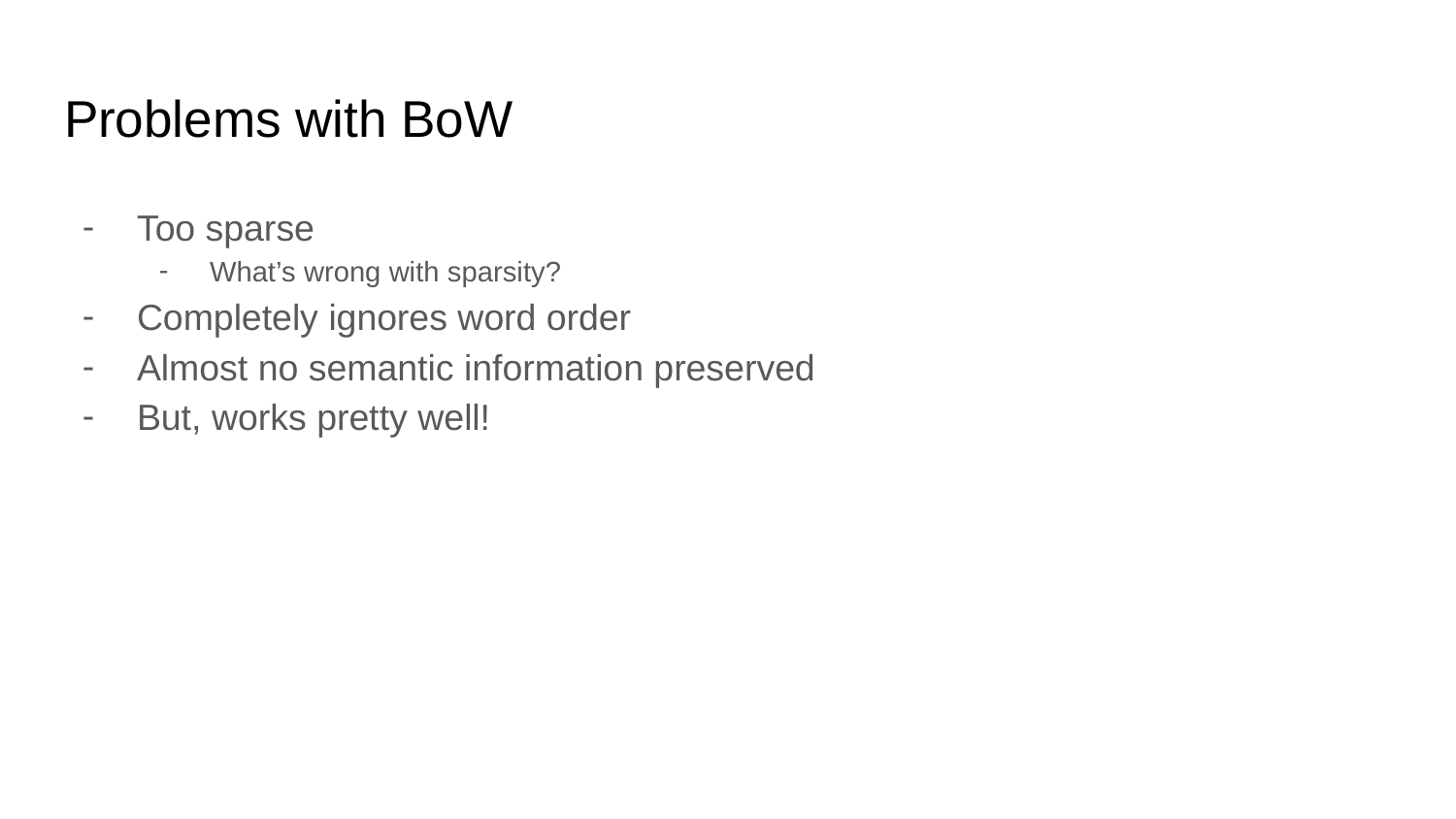

# Problems with BoW
Too sparse
What’s wrong with sparsity?
Completely ignores word order
Almost no semantic information preserved
But, works pretty well!